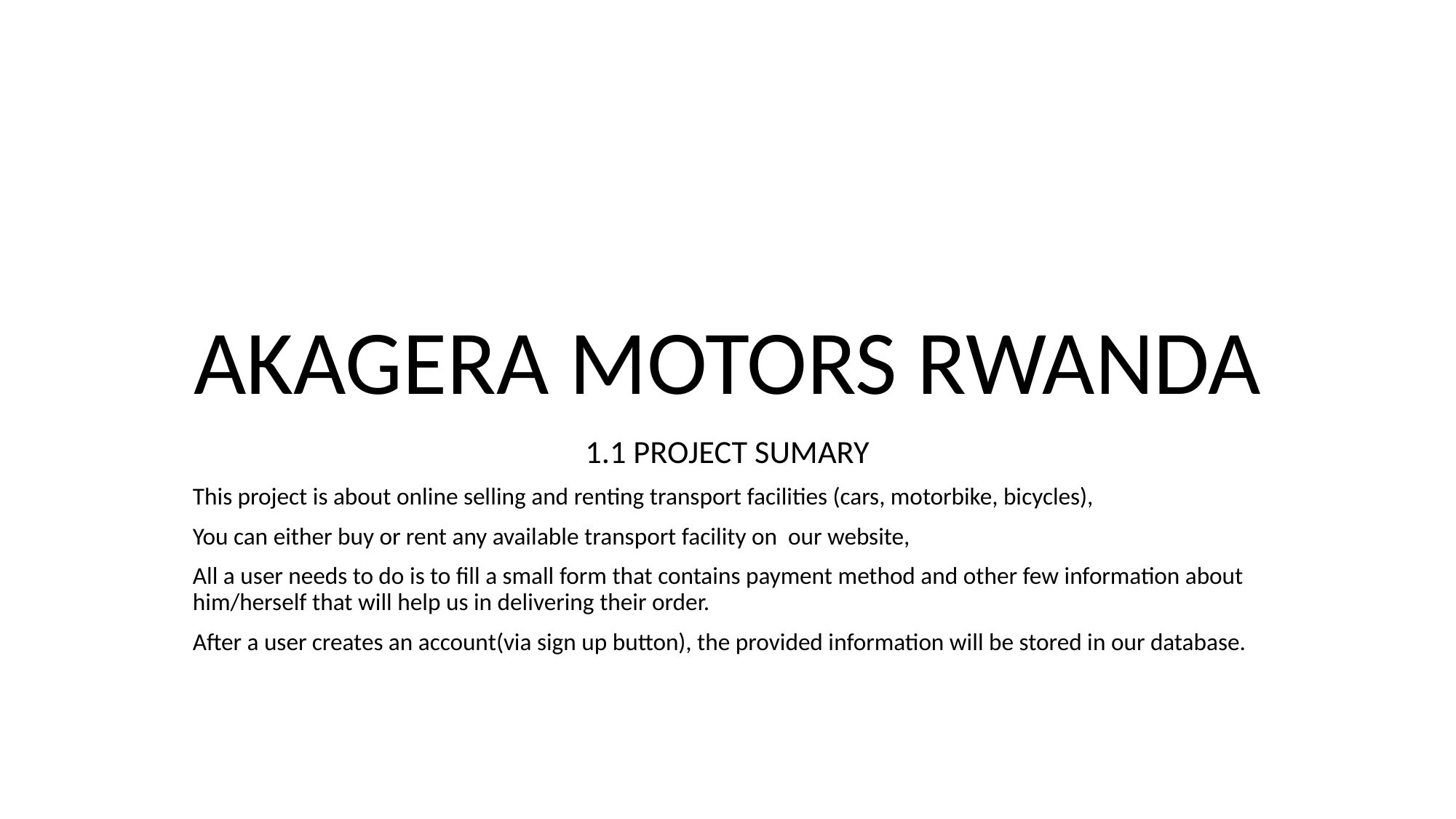

# AKAGERA MOTORS RWANDA
1.1 PROJECT SUMARY
This project is about online selling and renting transport facilities (cars, motorbike, bicycles),
You can either buy or rent any available transport facility on  our website,
All a user needs to do is to fill a small form that contains payment method and other few information about him/herself that will help us in delivering their order.
After a user creates an account(via sign up button), the provided information will be stored in our database.